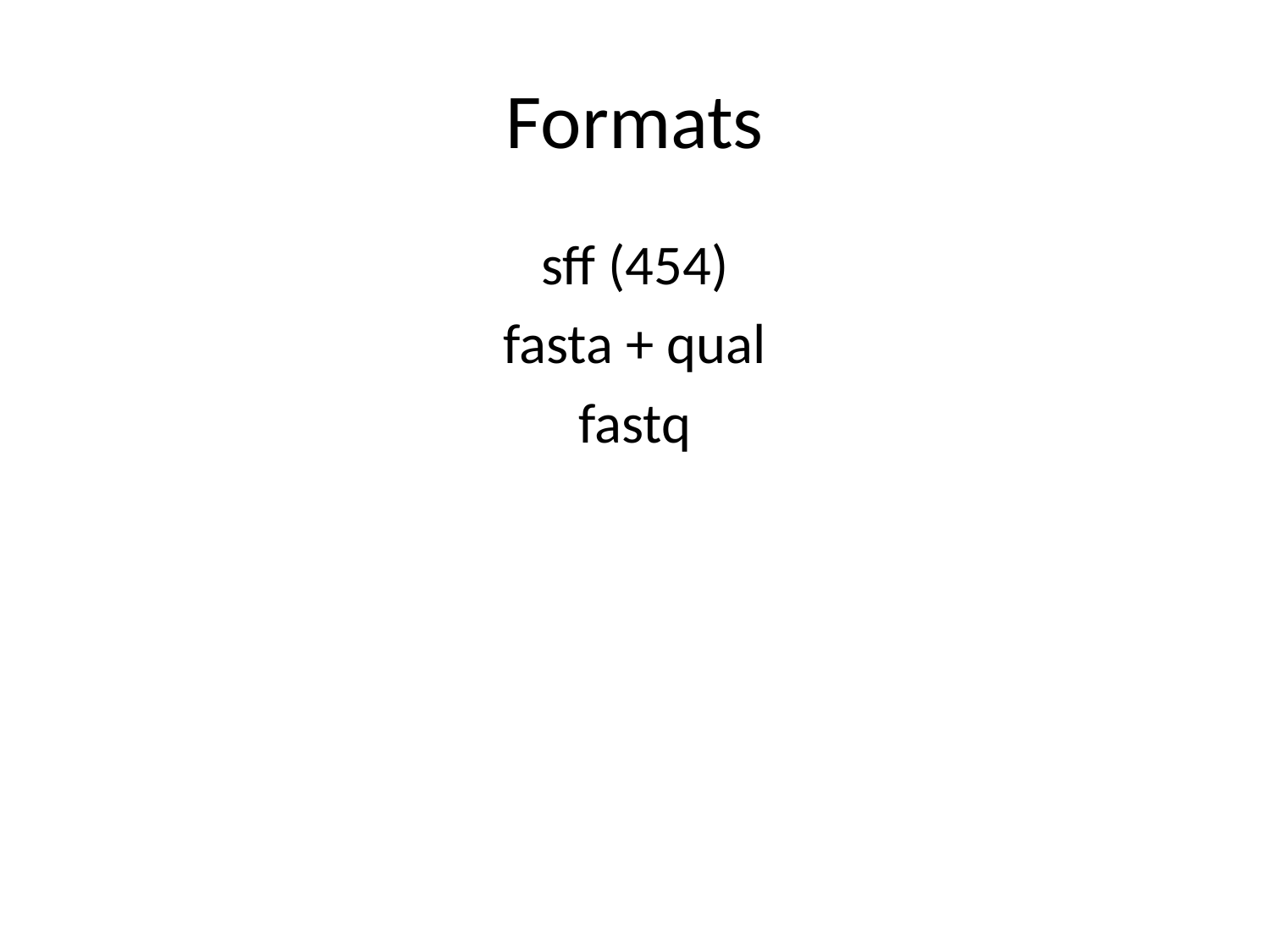

# Formats
sff (454)
fasta + qual
fastq